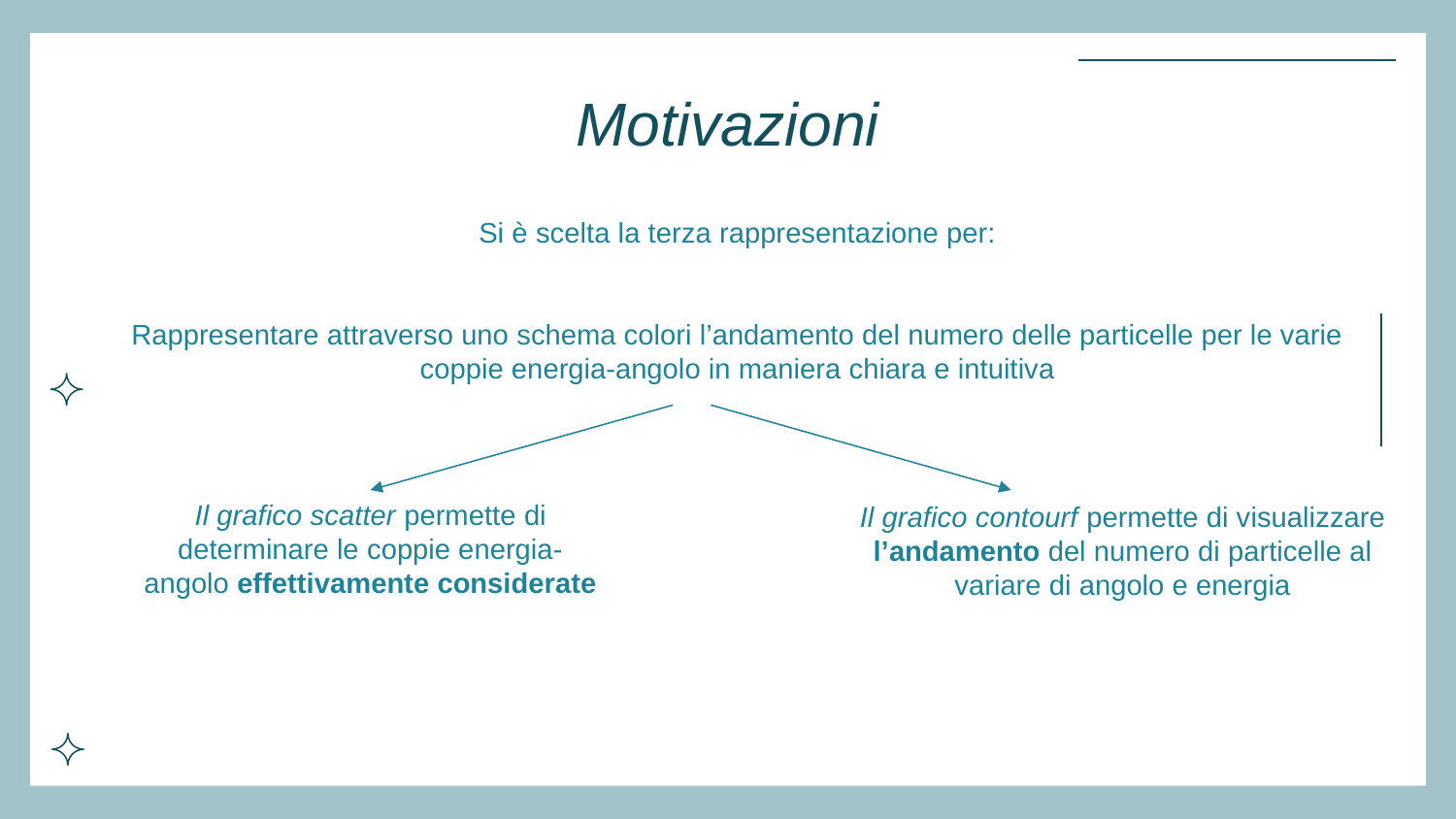

# Motivazioni
Si è scelta la terza rappresentazione per:

Rappresentare attraverso uno schema colori l’andamento del numero delle particelle per le varie coppie energia-angolo in maniera chiara e intuitiva

Il grafico scatter permette di determinare le coppie energia-angolo effettivamente considerate
Il grafico contourf permette di visualizzare l’andamento del numero di particelle al variare di angolo e energia